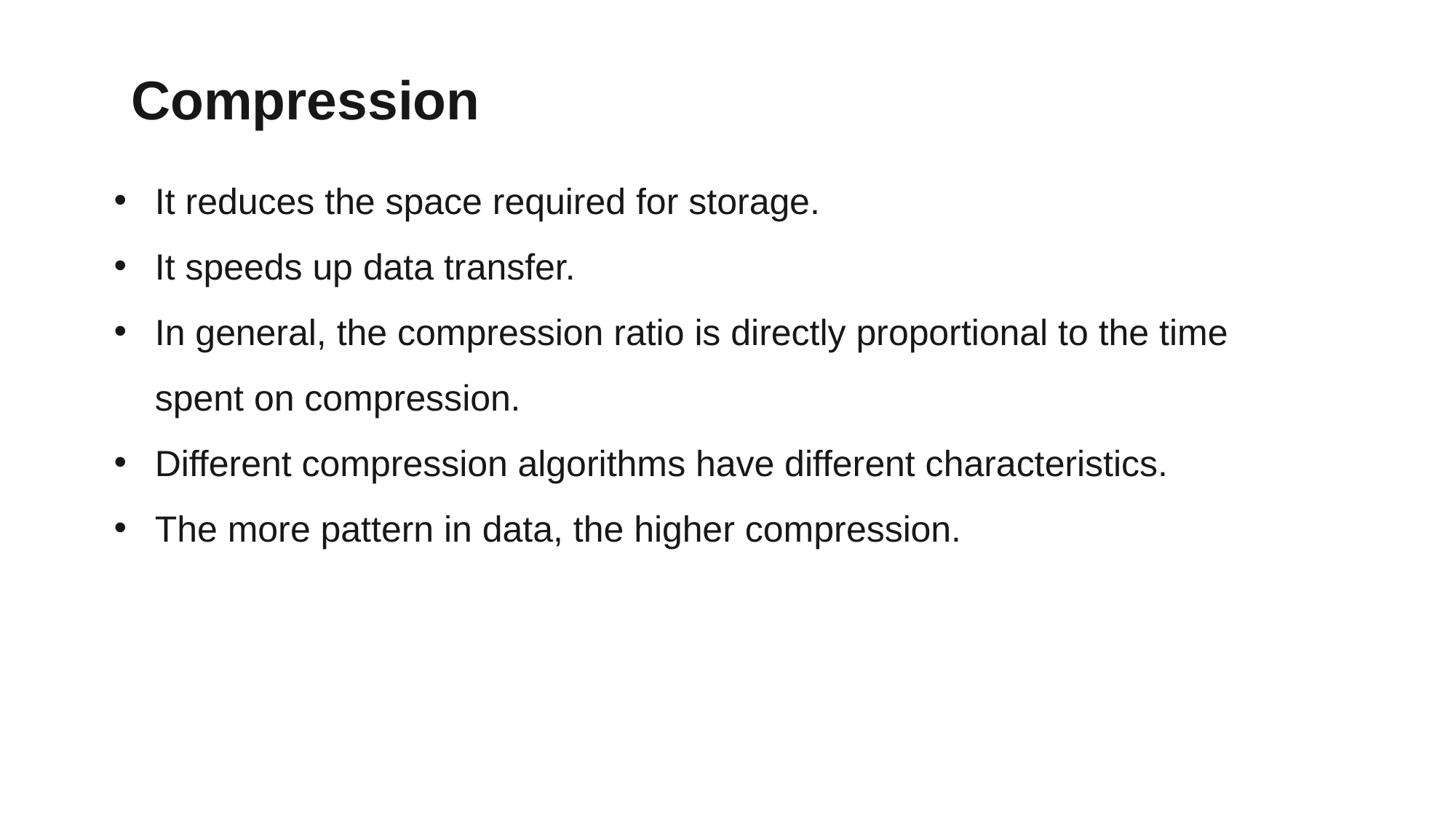

# Compression
It reduces the space required for storage.
It speeds up data transfer.
In general, the compression ratio is directly proportional to the time spent on compression.
Different compression algorithms have different characteristics.
The more pattern in data, the higher compression.